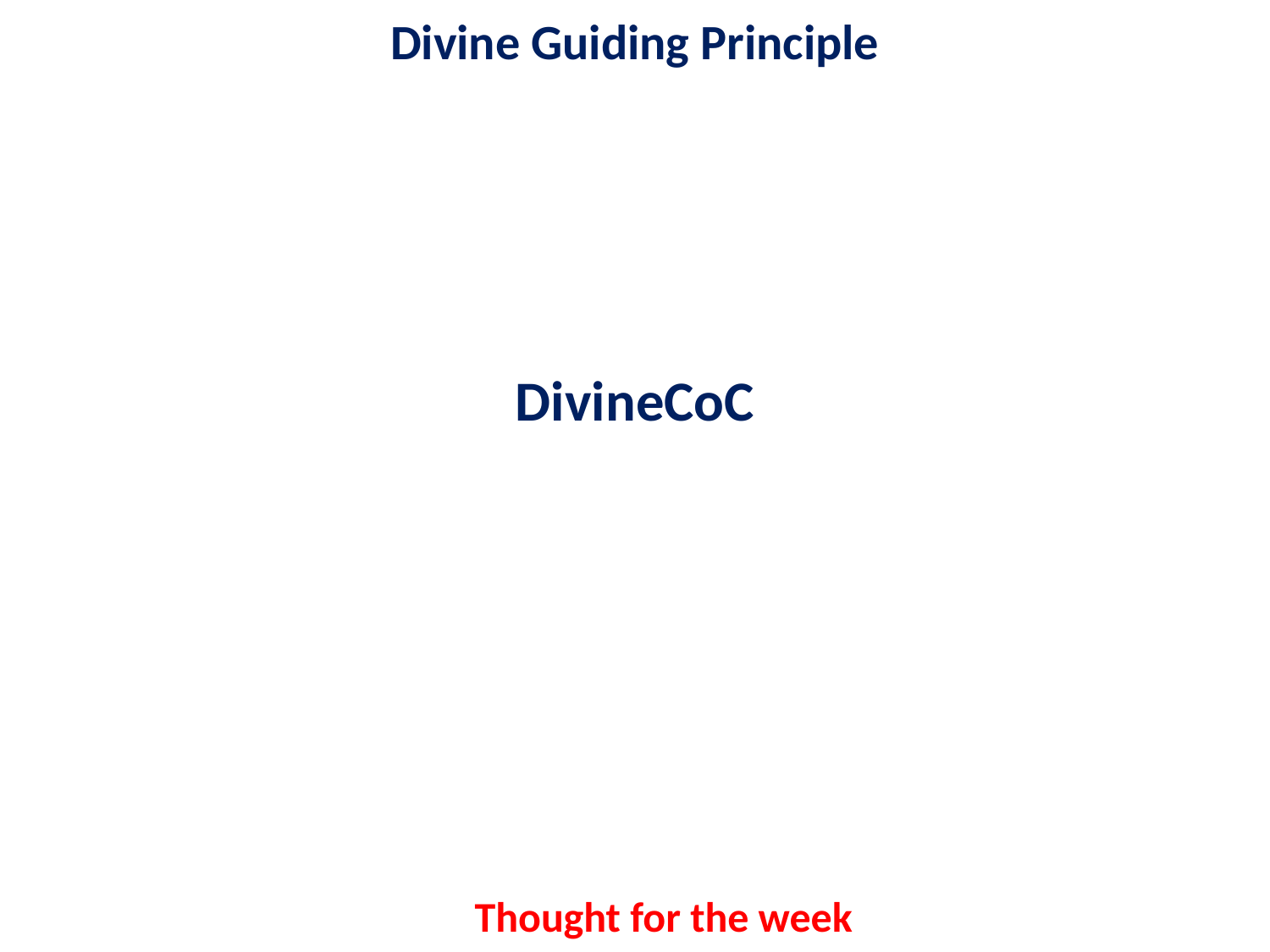

Divine Guiding Principle
DivineCoC
Thought for the week